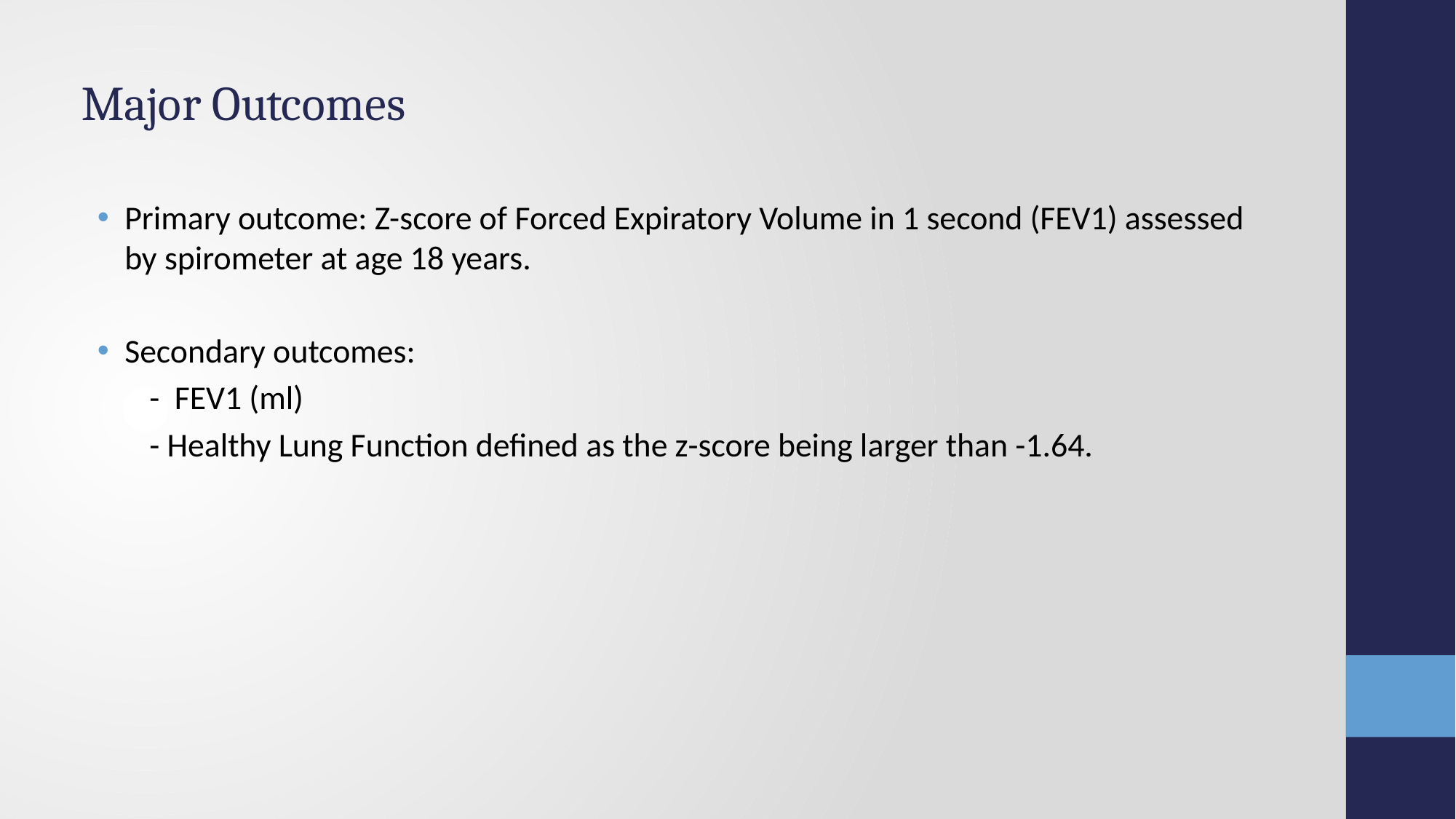

# Major Outcomes
Primary outcome: Z-score of Forced Expiratory Volume in 1 second (FEV1) assessed by spirometer at age 18 years.

Secondary outcomes:
       -  FEV1 (ml)
       - Healthy Lung Function defined as the z-score being larger than -1.64.